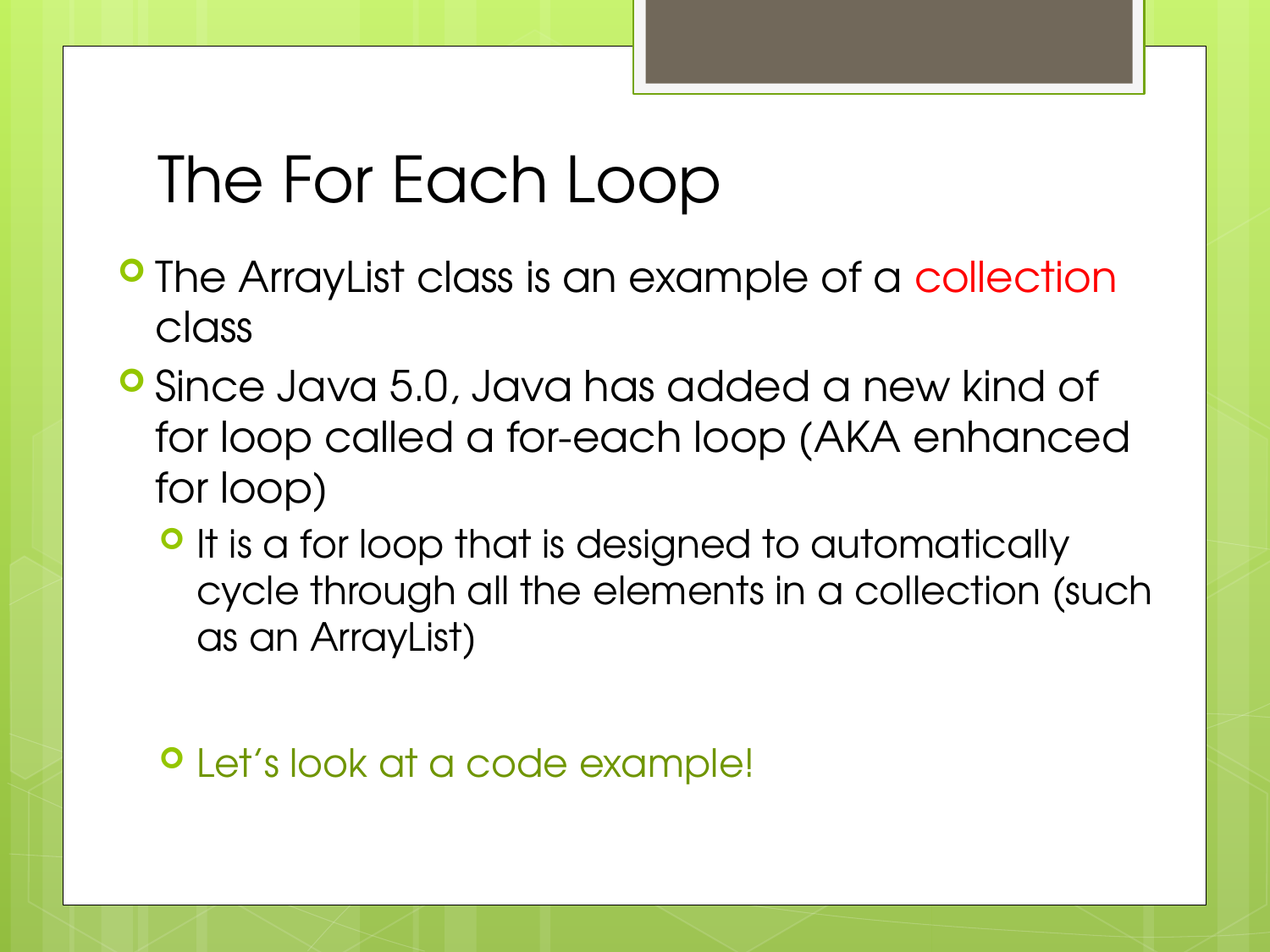

# The For Each Loop
The ArrayList class is an example of a collection class
Since Java 5.0, Java has added a new kind of for loop called a for-each loop (AKA enhanced for loop)
It is a for loop that is designed to automatically cycle through all the elements in a collection (such as an ArrayList)

Let’s look at a code example!